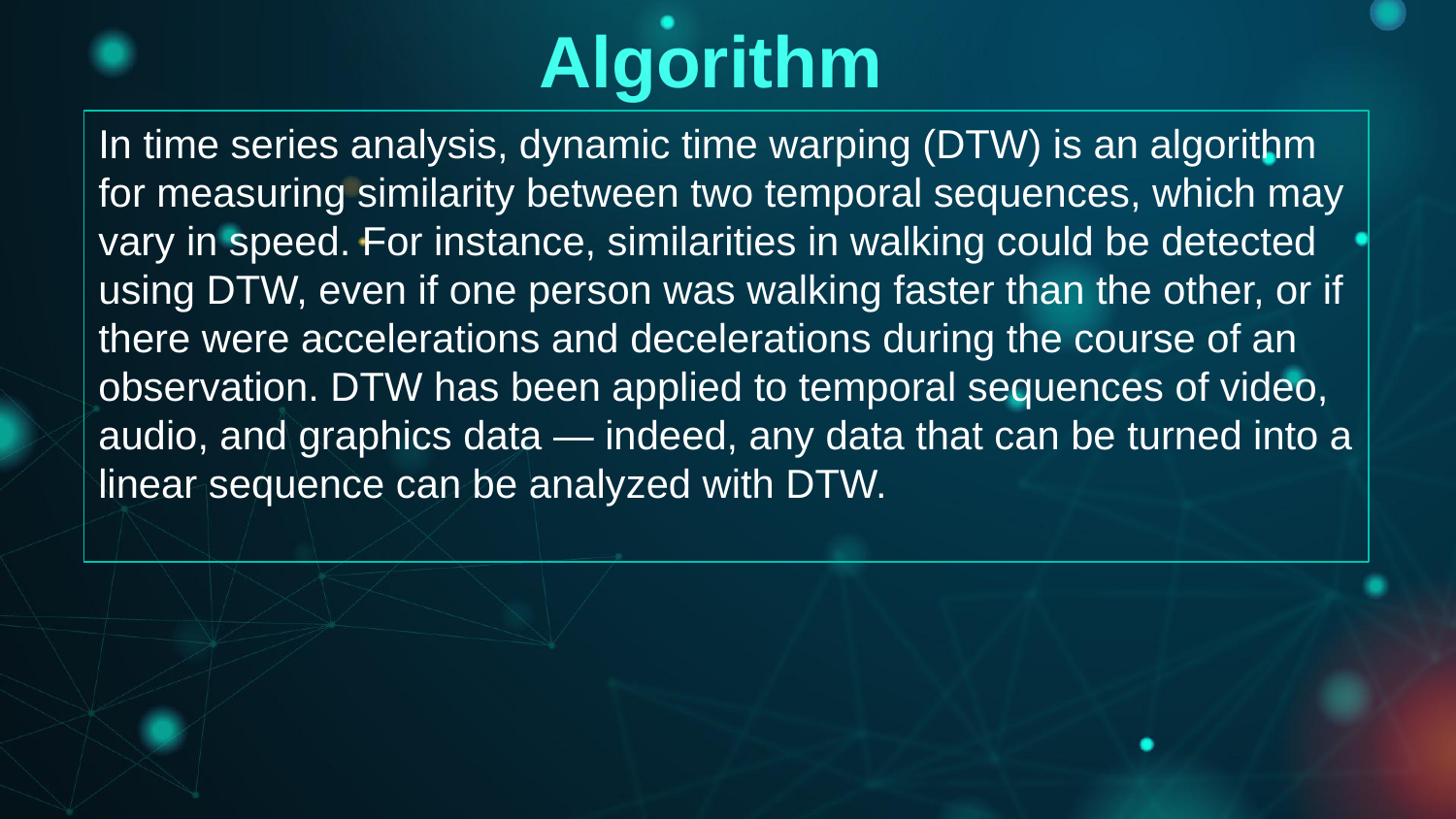

# Algorithm
In time series analysis, dynamic time warping (DTW) is an algorithm for measuring similarity between two temporal sequences, which may vary in speed. For instance, similarities in walking could be detected using DTW, even if one person was walking faster than the other, or if there were accelerations and decelerations during the course of an observation. DTW has been applied to temporal sequences of video, audio, and graphics data — indeed, any data that can be turned into a linear sequence can be analyzed with DTW.